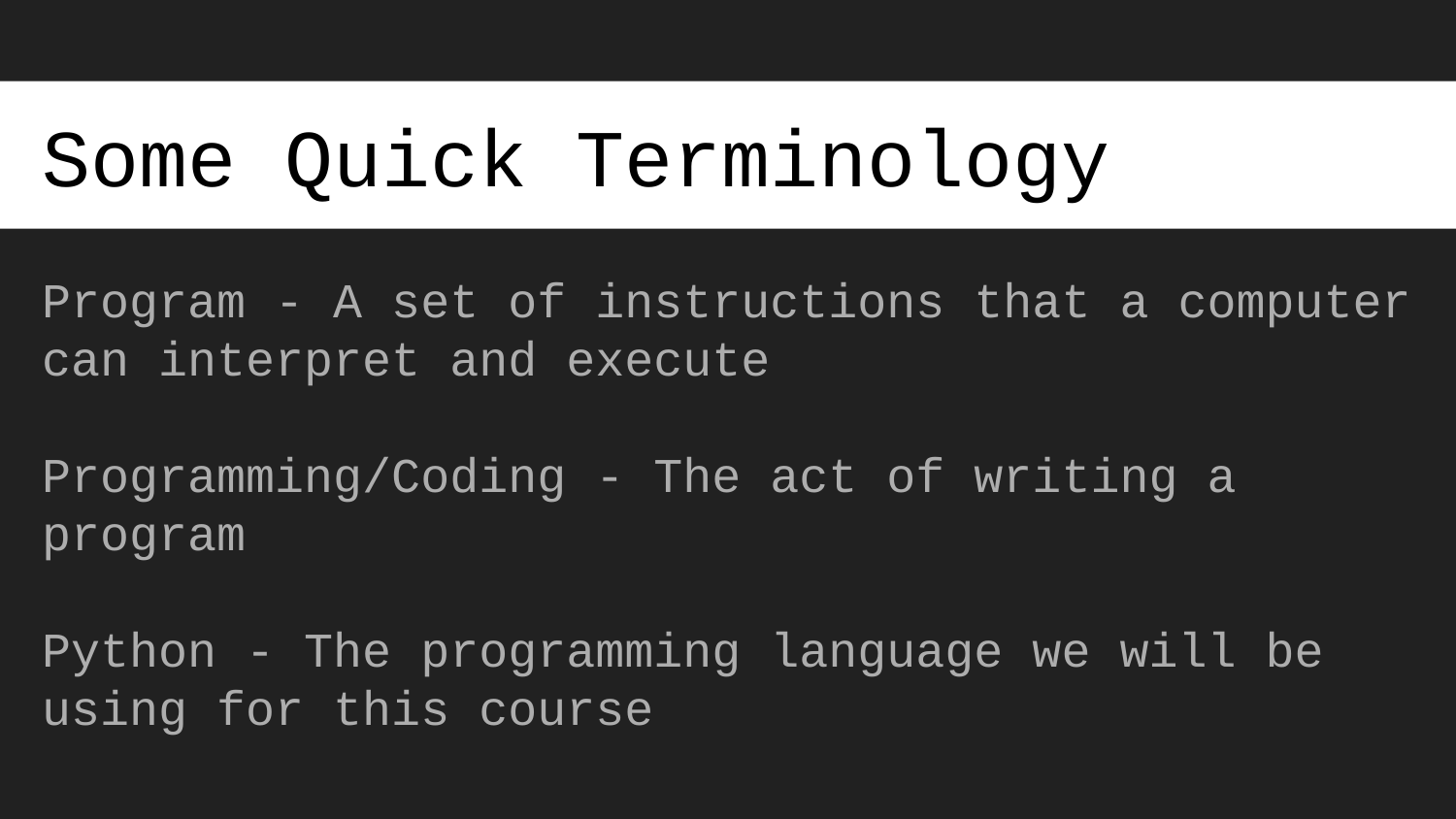

# Some Quick Terminology
Program - A set of instructions that a computer can interpret and execute

Programming/Coding - The act of writing a program

Python - The programming language we will be using for this course